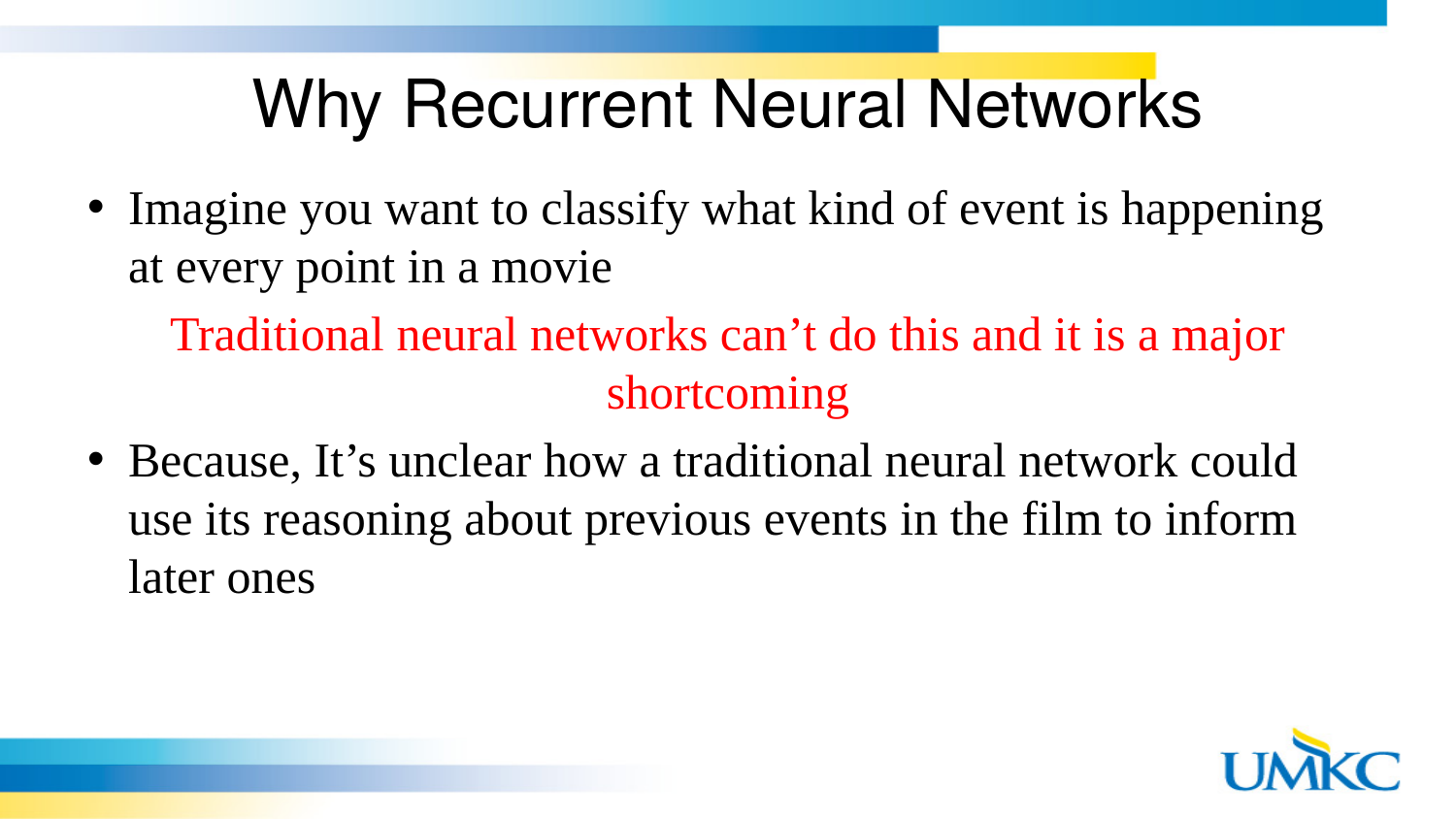

# Why Recurrent Neural Networks
Imagine you want to classify what kind of event is happening at every point in a movie
Traditional neural networks can’t do this and it is a major shortcoming
Because, It’s unclear how a traditional neural network could use its reasoning about previous events in the film to inform later ones